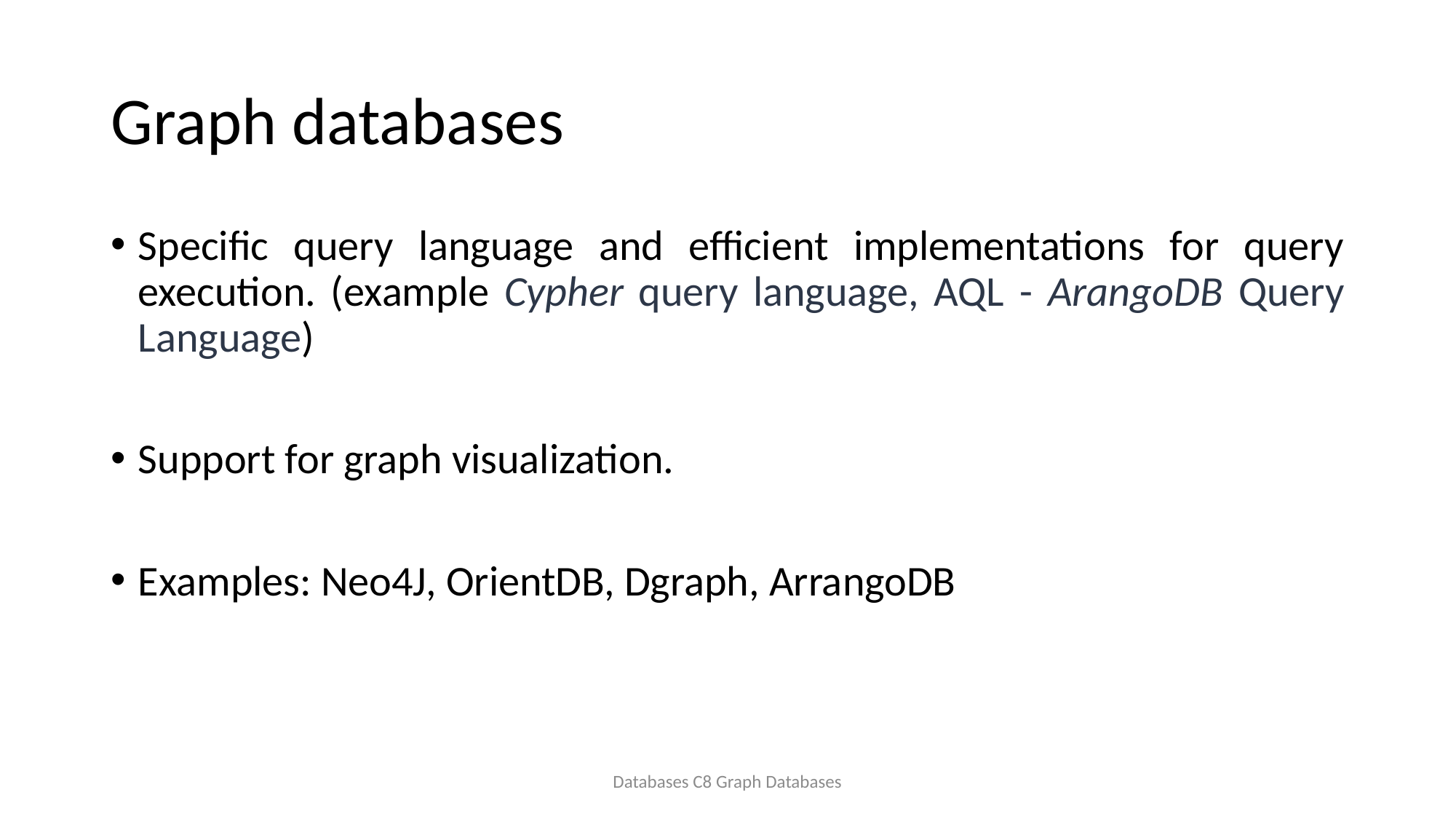

# Graph databases
Specific query language and efficient implementations for query execution. (example Cypher query language, AQL - ArangoDB Query Language)

Support for graph visualization.

Examples: Neo4J, OrientDB, Dgraph, ArrangoDB
Databases C8 Graph Databases